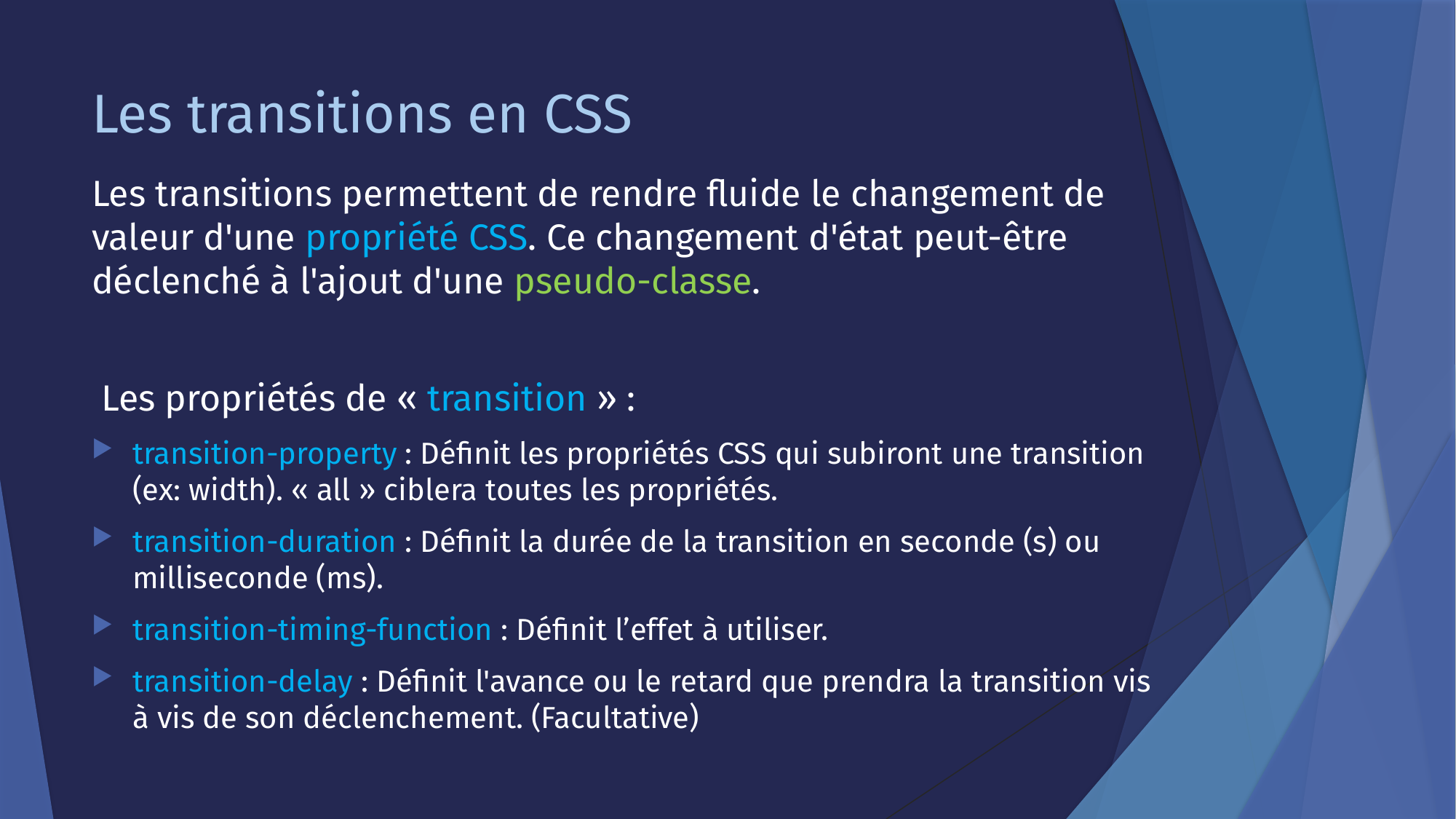

# Les transitions en CSS
Les transitions permettent de rendre fluide le changement de valeur d'une propriété CSS. Ce changement d'état peut-être déclenché à l'ajout d'une pseudo-classe.

 Les propriétés de « transition » :
transition-property : Définit les propriétés CSS qui subiront une transition (ex: width). « all » ciblera toutes les propriétés.
transition-duration : Définit la durée de la transition en seconde (s) ou milliseconde (ms).
transition-timing-function : Définit l’effet à utiliser.
transition-delay : Définit l'avance ou le retard que prendra la transition vis à vis de son déclenchement. (Facultative)